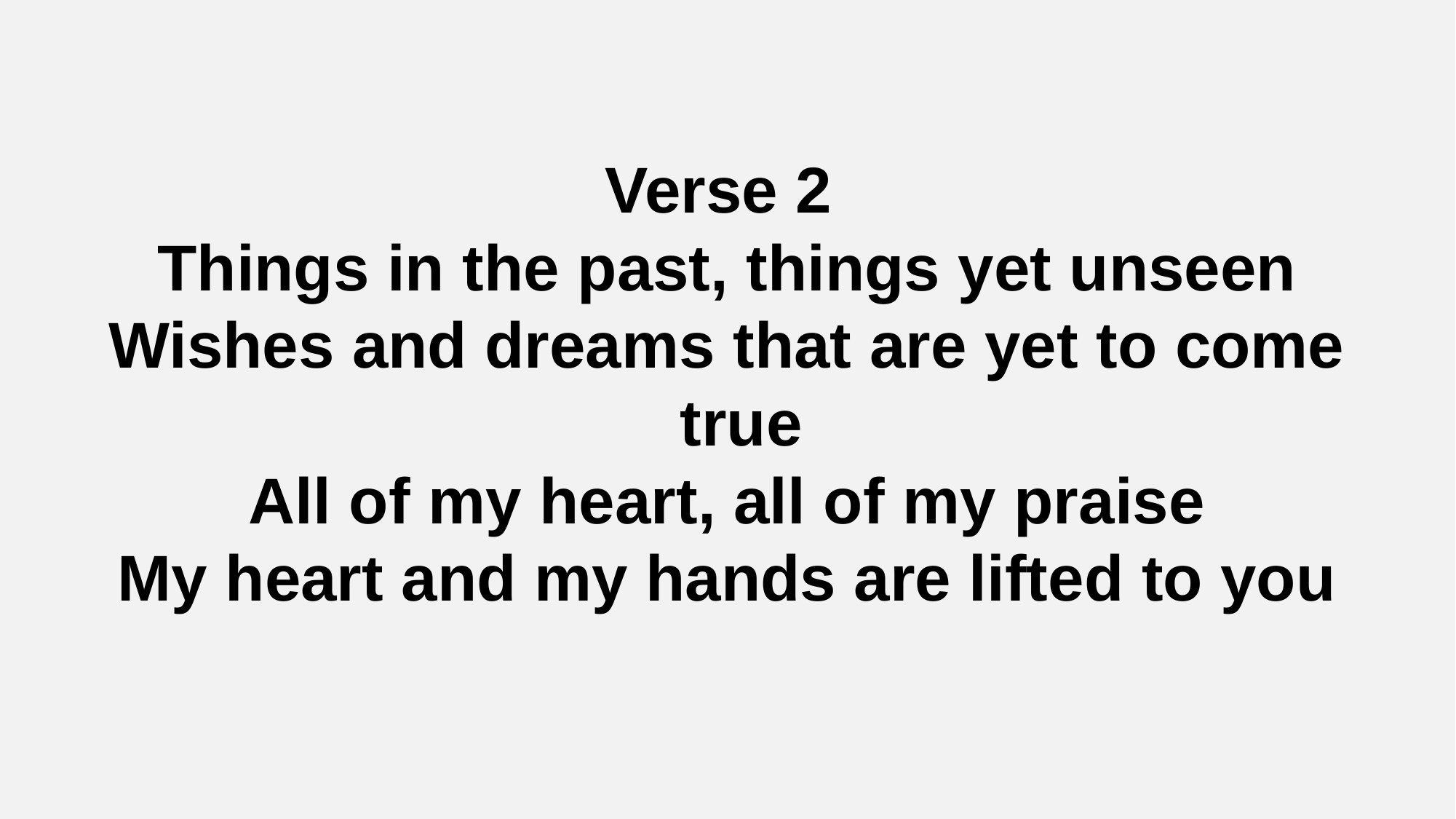

Verse 2
Things in the past, things yet unseen
Wishes and dreams that are yet to come true
All of my heart, all of my praise
My heart and my hands are lifted to you